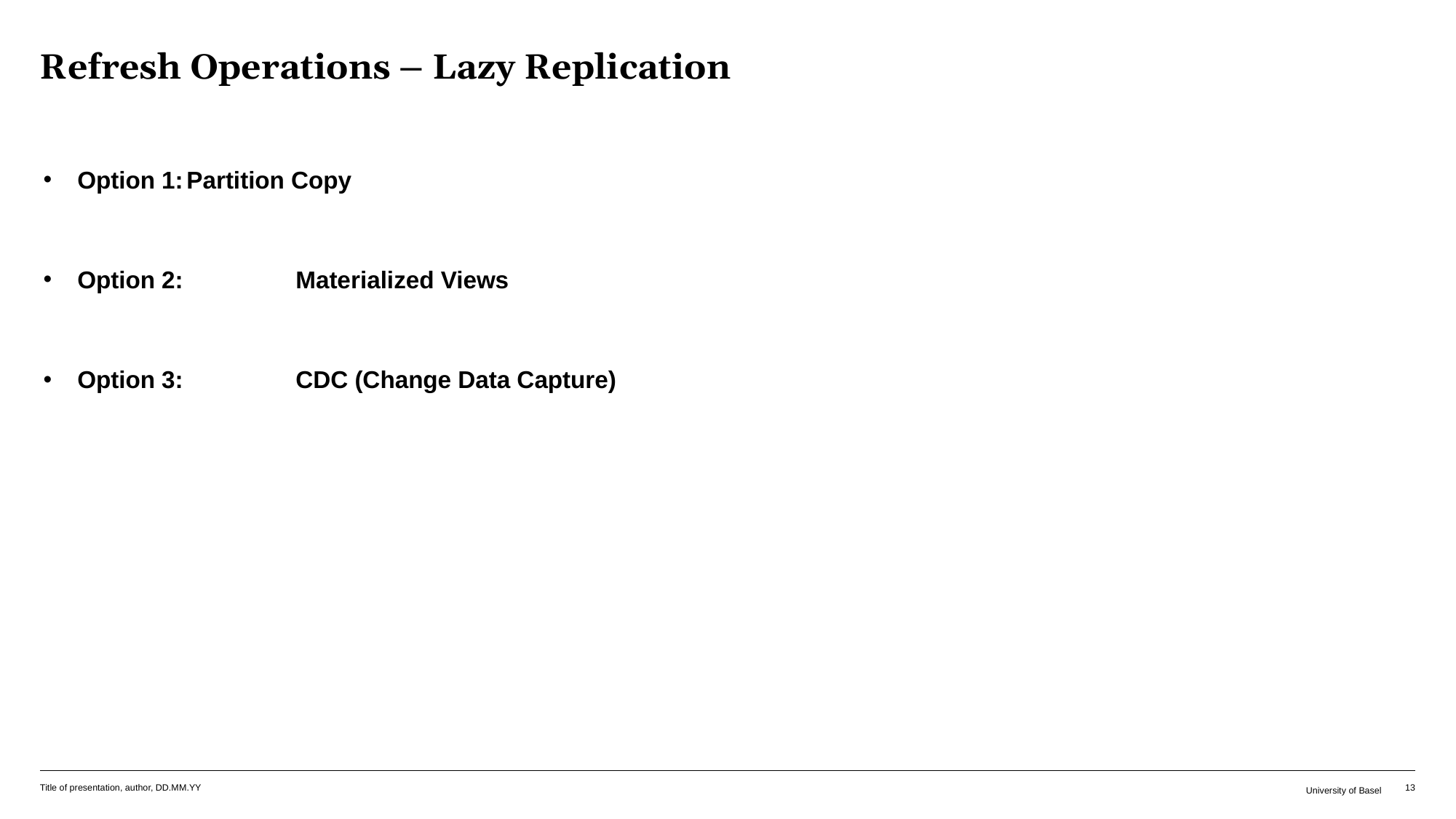

# Refresh Operations – Lazy Replication
Option 1:	Partition Copy

Option 2: 	Materialized Views

Option 3: 	CDC (Change Data Capture)
Title of presentation, author, DD.MM.YY

University of Basel

13